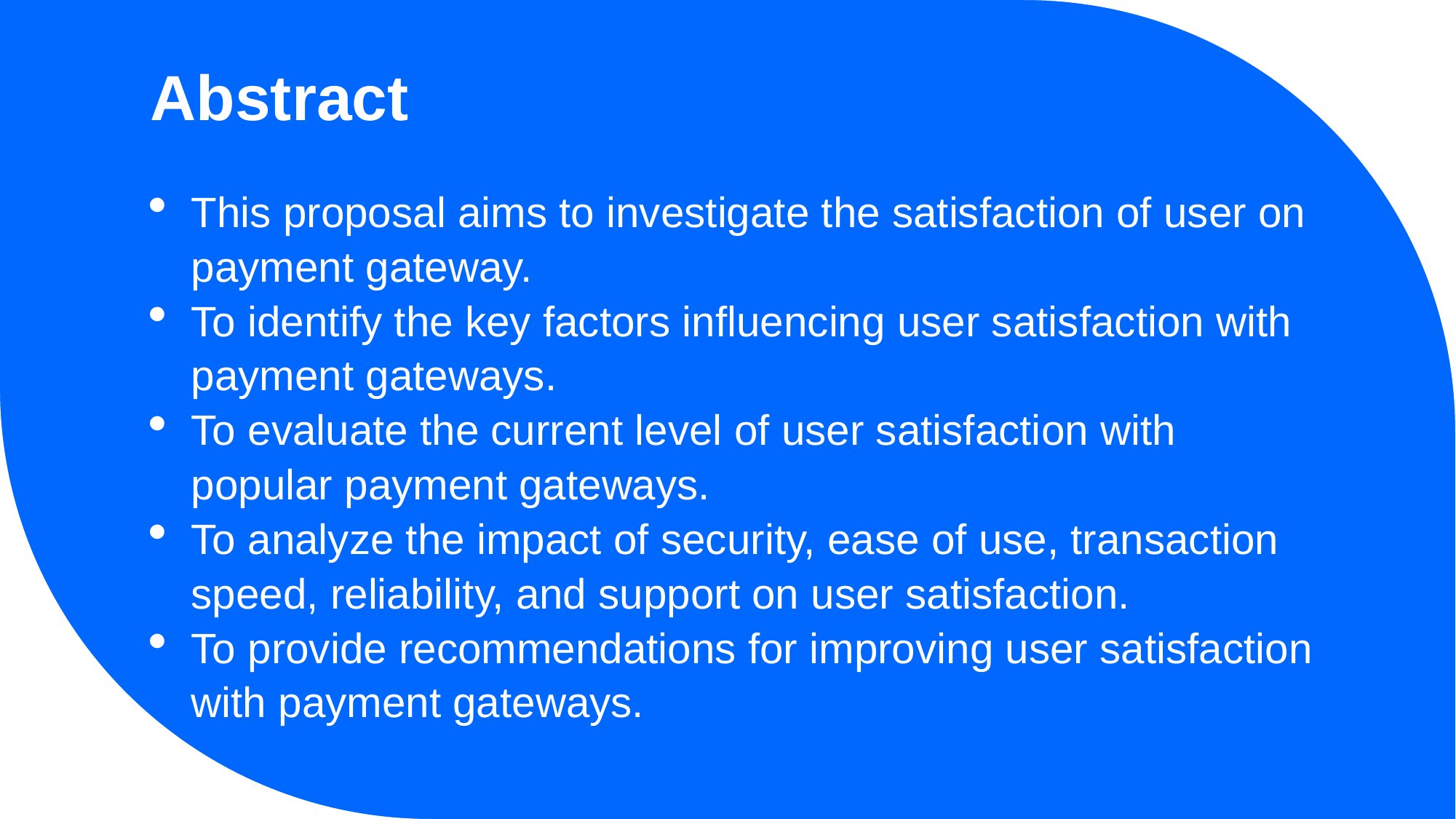

# Abstract
This proposal aims to investigate the satisfaction of user on payment gateway.
To identify the key factors influencing user satisfaction with payment gateways.
To evaluate the current level of user satisfaction with popular payment gateways.
To analyze the impact of security, ease of use, transaction speed, reliability, and support on user satisfaction.
To provide recommendations for improving user satisfaction with payment gateways.